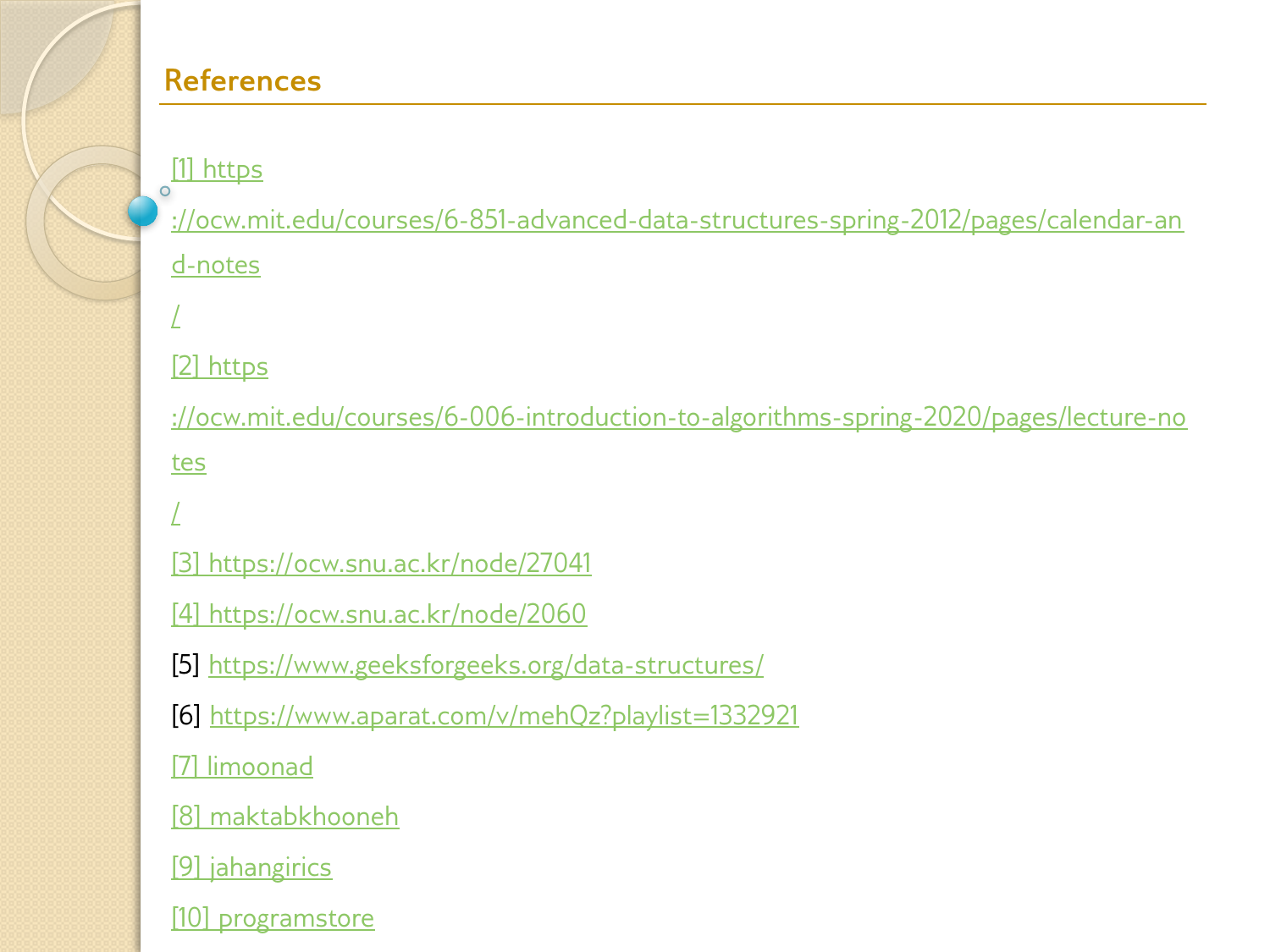

References
[1] https://ocw.mit.edu/courses/6-851-advanced-data-structures-spring-2012/pages/calendar-and-notes/
[2] https://ocw.mit.edu/courses/6-006-introduction-to-algorithms-spring-2020/pages/lecture-notes/
[3] https://ocw.snu.ac.kr/node/27041
[4] https://ocw.snu.ac.kr/node/2060
[5] https://www.geeksforgeeks.org/data-structures/
[6] https://www.aparat.com/v/mehQz?playlist=1332921
[7] limoonad
[8] maktabkhooneh
[9] jahangirics
[10] programstore